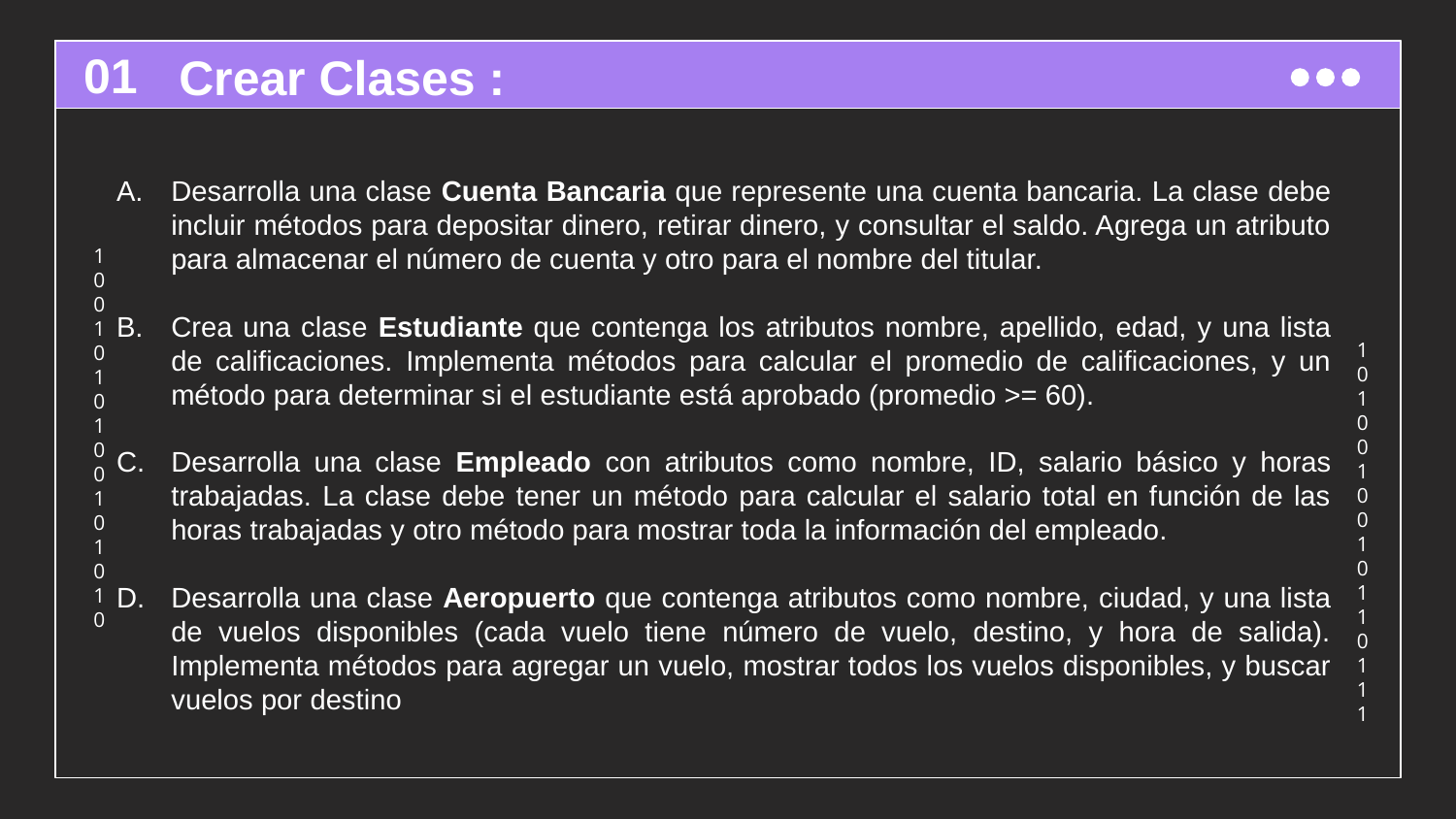

# Crear Clases :
01
Desarrolla una clase Cuenta Bancaria que represente una cuenta bancaria. La clase debe incluir métodos para depositar dinero, retirar dinero, y consultar el saldo. Agrega un atributo para almacenar el número de cuenta y otro para el nombre del titular.

Crea una clase Estudiante que contenga los atributos nombre, apellido, edad, y una lista de calificaciones. Implementa métodos para calcular el promedio de calificaciones, y un método para determinar si el estudiante está aprobado (promedio >= 60).

Desarrolla una clase Empleado con atributos como nombre, ID, salario básico y horas trabajadas. La clase debe tener un método para calcular el salario total en función de las horas trabajadas y otro método para mostrar toda la información del empleado.

Desarrolla una clase Aeropuerto que contenga atributos como nombre, ciudad, y una lista de vuelos disponibles (cada vuelo tiene número de vuelo, destino, y hora de salida). Implementa métodos para agregar un vuelo, mostrar todos los vuelos disponibles, y buscar vuelos por destino